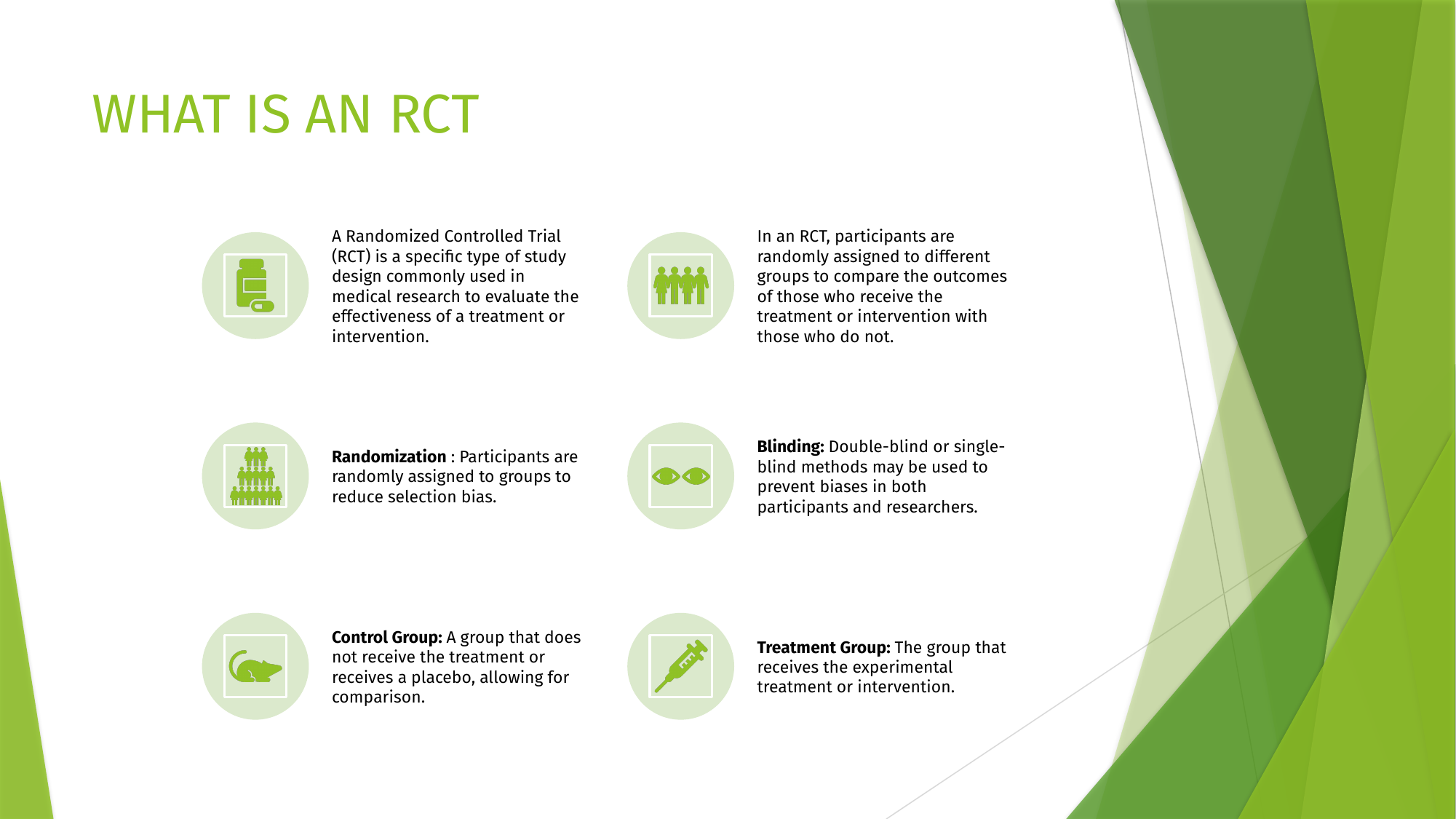

# WHAT IS AN RCT
A Randomized Controlled Trial (RCT) is a specific type of study design commonly used in medical research to evaluate the effectiveness of a treatment or intervention.
In an RCT, participants are randomly assigned to different groups to compare the outcomes of those who receive the treatment or intervention with those who do not.
Randomization : Participants are randomly assigned to groups to reduce selection bias.
Blinding: Double-blind or single-blind methods may be used to prevent biases in both participants and researchers.
Control Group: A group that does not receive the treatment or receives a placebo, allowing for comparison.
Treatment Group: The group that receives the experimental treatment or intervention.